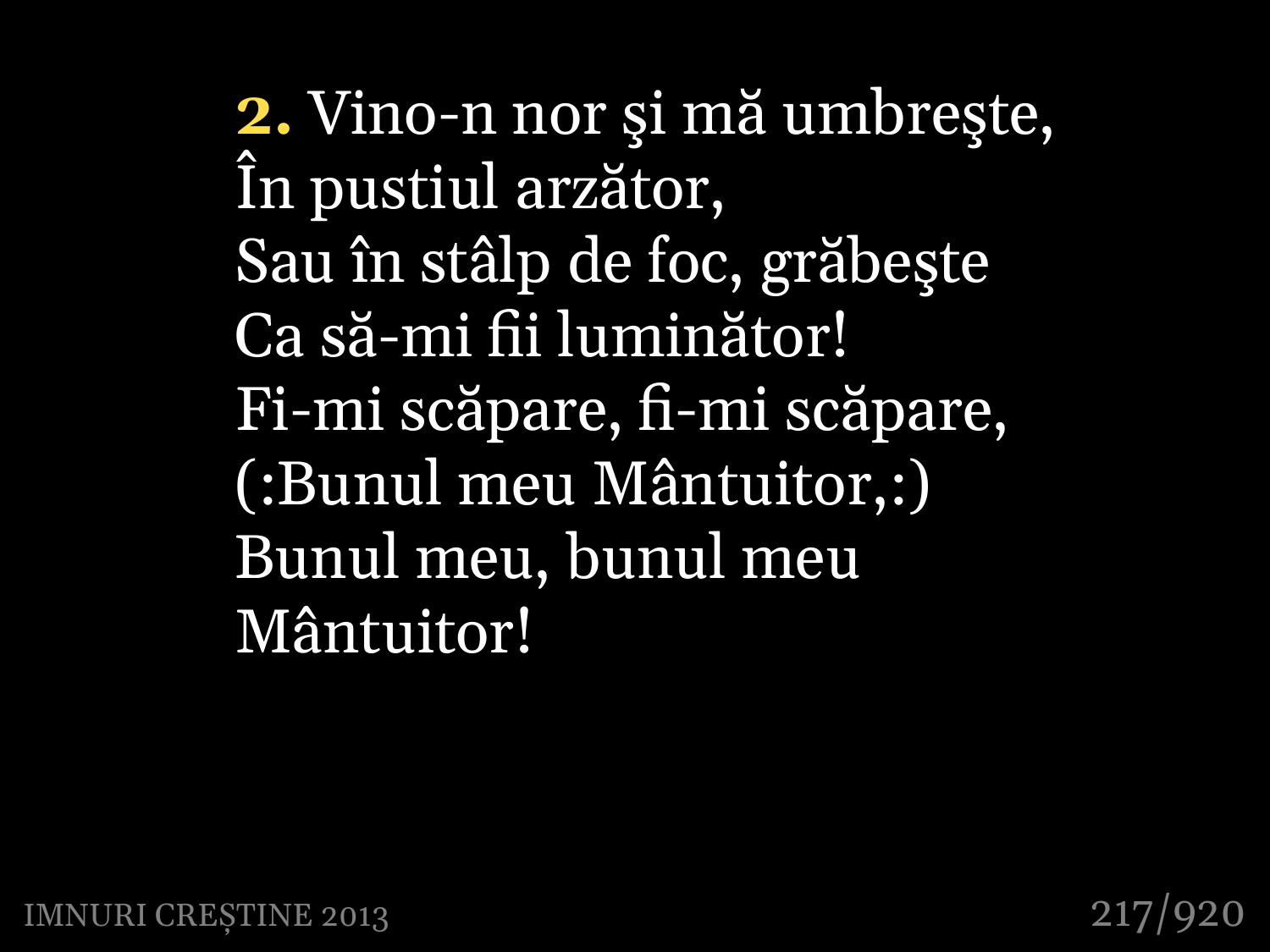

2. Vino-n nor şi mă umbreşte,
În pustiul arzător,
Sau în stâlp de foc, grăbeşte
Ca să-mi fii luminător!
Fi-mi scăpare, fi-mi scăpare,
(:Bunul meu Mântuitor,:)
Bunul meu, bunul meu
Mântuitor!
217/920
IMNURI CREȘTINE 2013